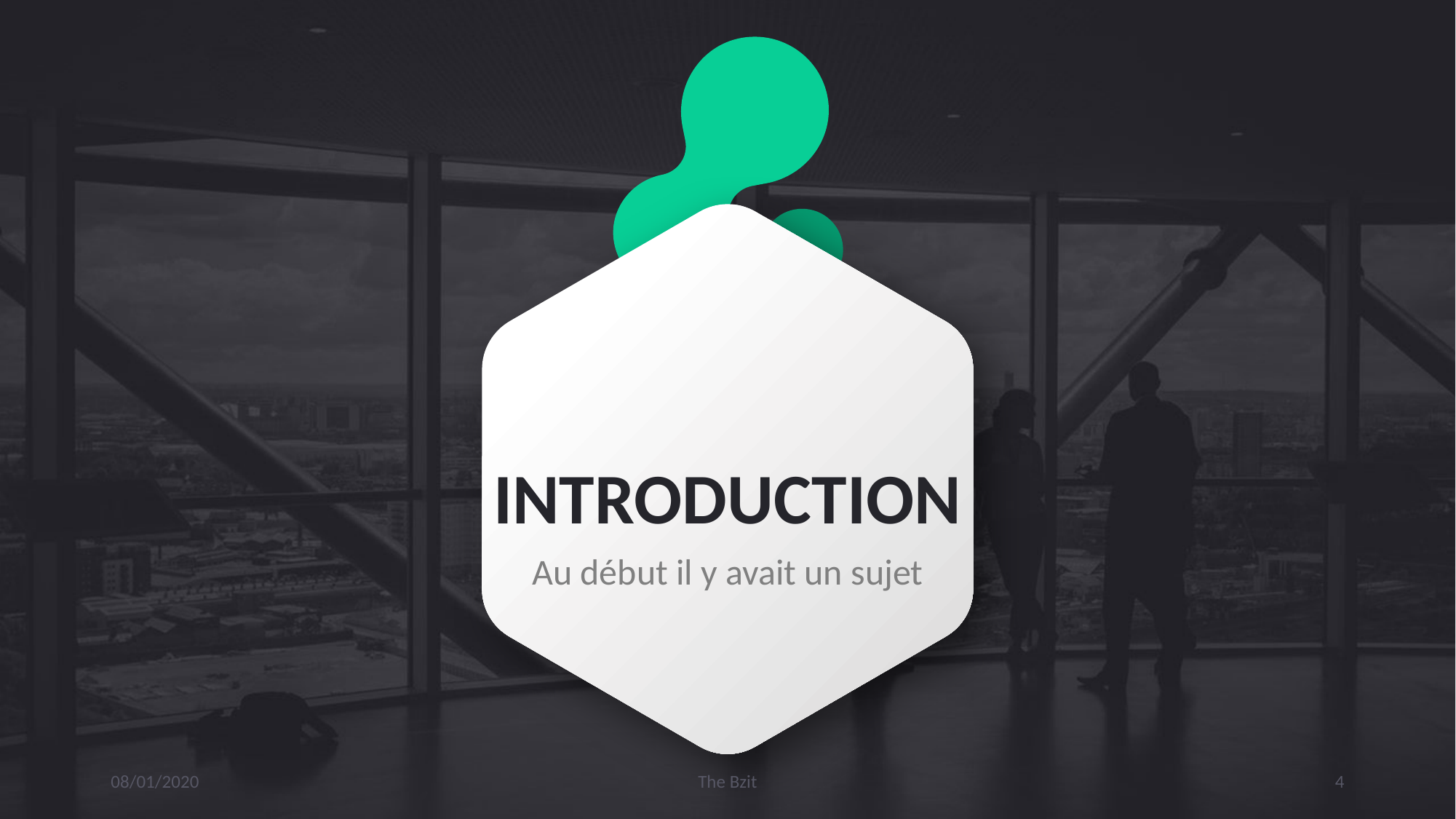

# INTRODUCTION
Au début il y avait un sujet
08/01/2020
The Bzit
4